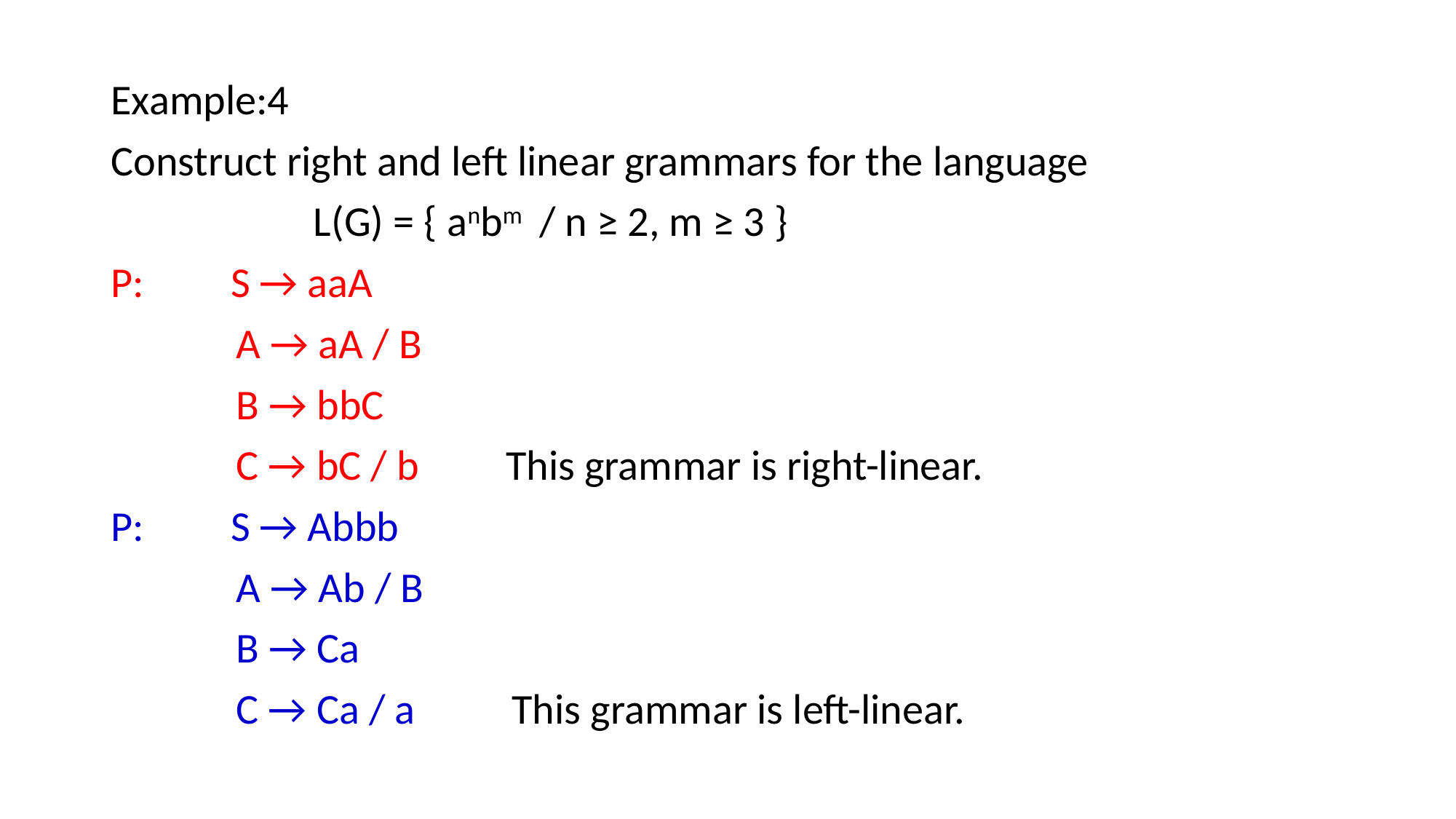

Example:4
Construct right and left linear grammars for the language
                     L(G) = { anbm   / n ≥ 2, m ≥ 3 }
P:         S → aaA
             A → aA / B
             B → bbC
             C → bC / b         This grammar is right-linear.
P:         S → Abbb
             A → Ab / B
             B → Ca
             C → Ca / a          This grammar is left-linear.